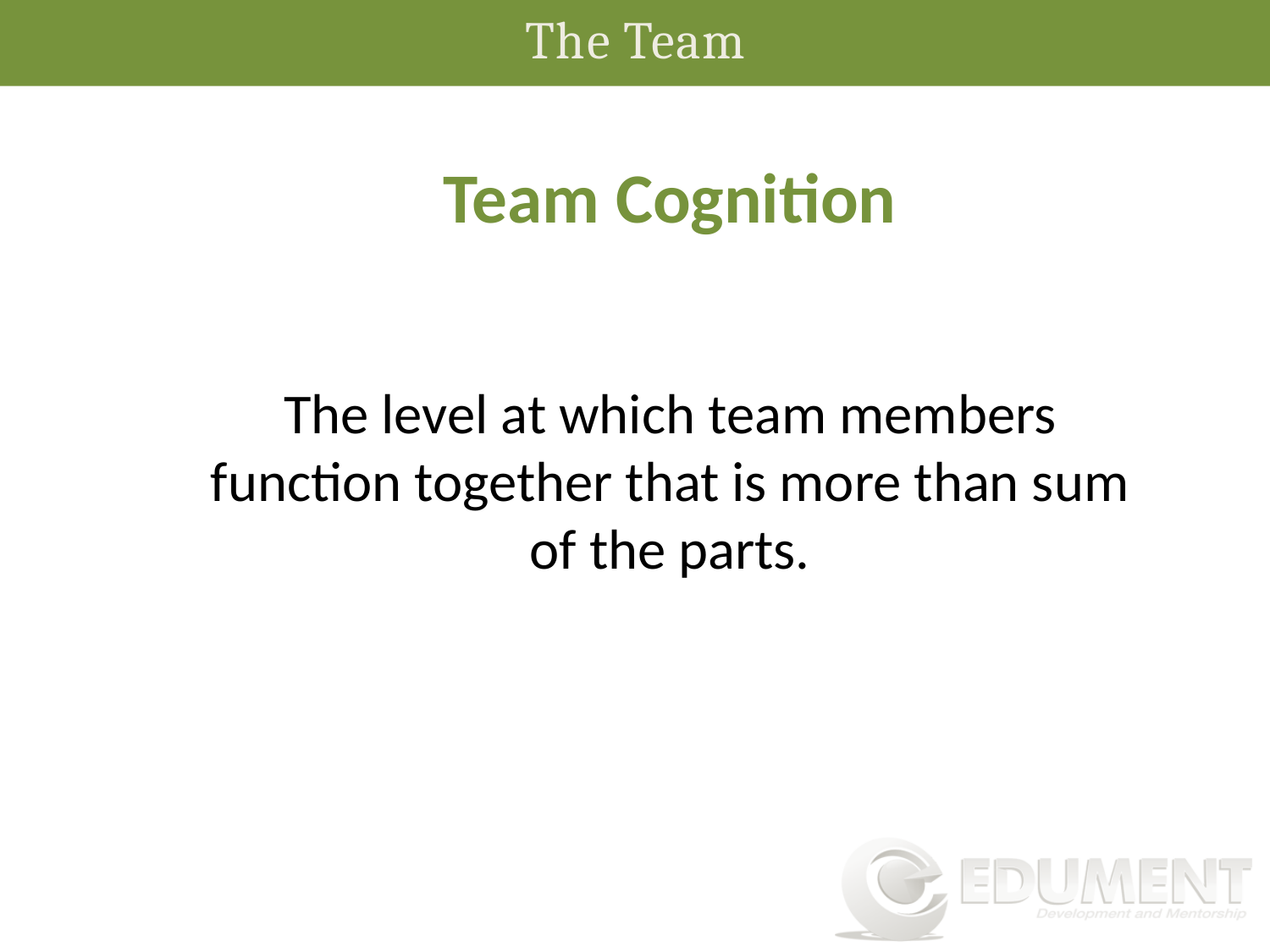

The Team
Team Cognition

The level at which team members function together that is more than sum of the parts.